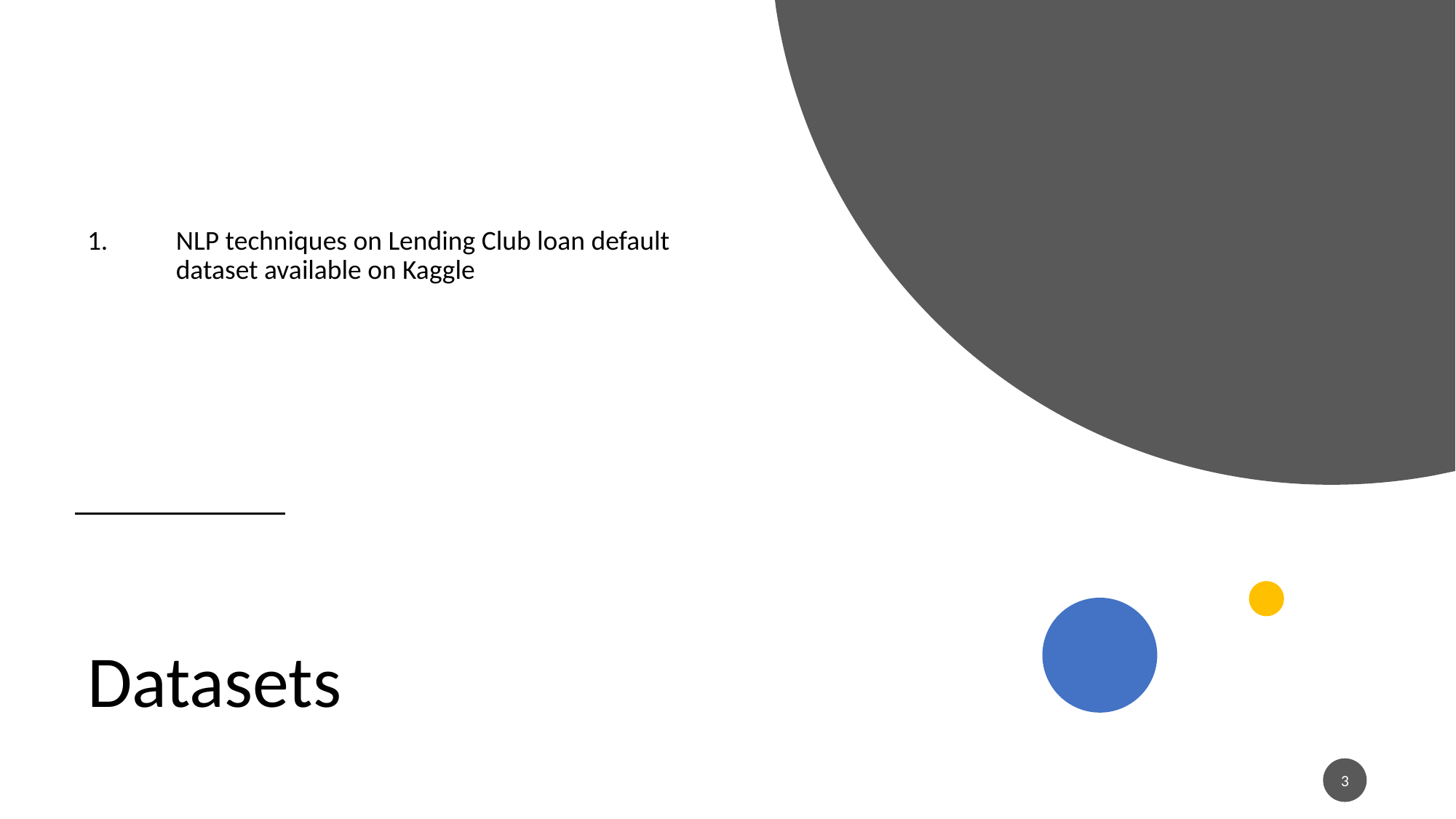

NLP techniques on Lending Club loan default dataset available on Kaggle

# Datasets

3